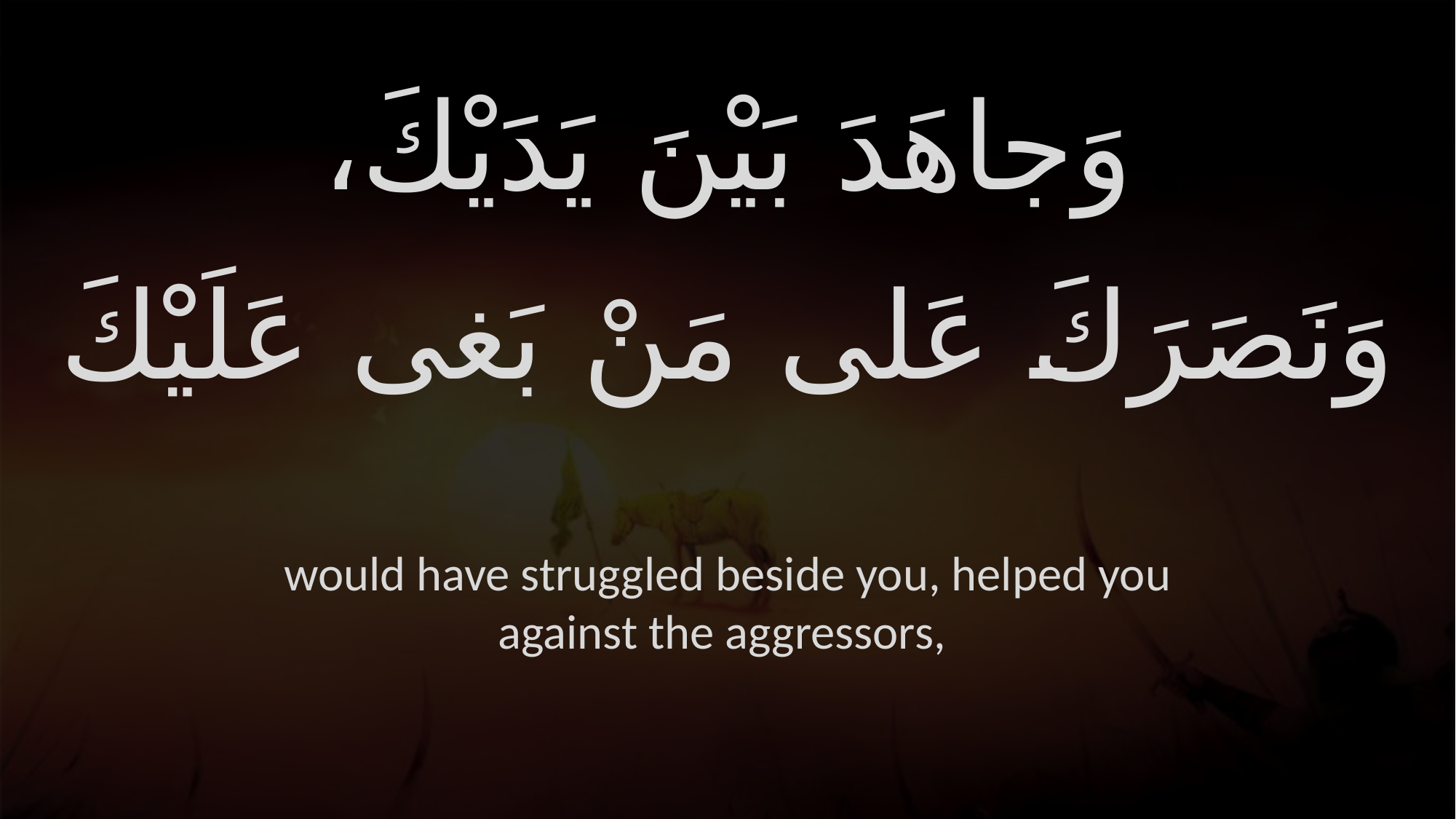

# وَجاهَدَ بَيْنَ يَدَيْكَ، وَنَصَرَكَ عَلى مَنْ بَغى عَلَيْكَ
would have struggled beside you, helped you against the aggressors,